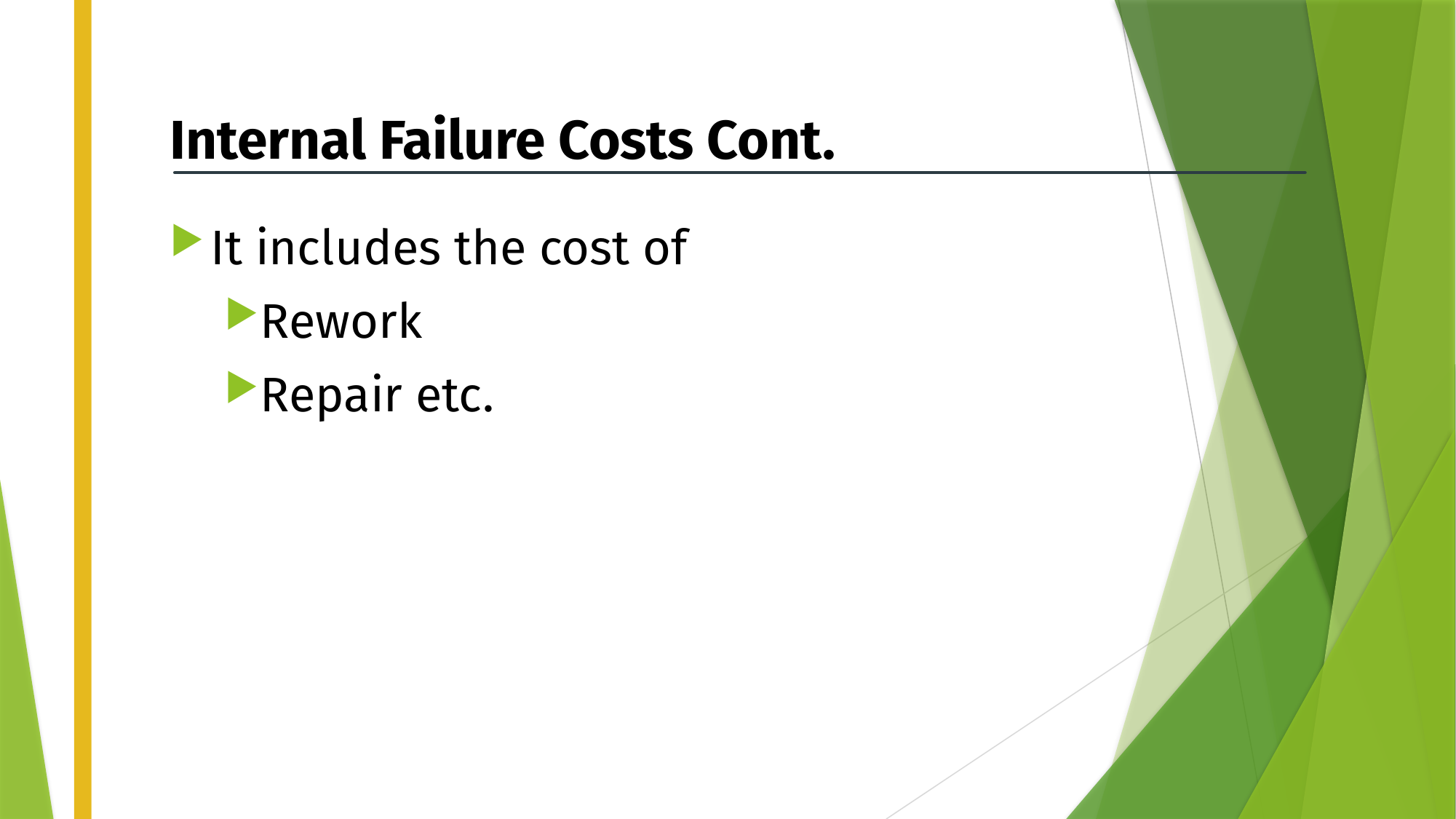

# Internal Failure Costs Cont.
It includes the cost of
Rework
Repair etc.